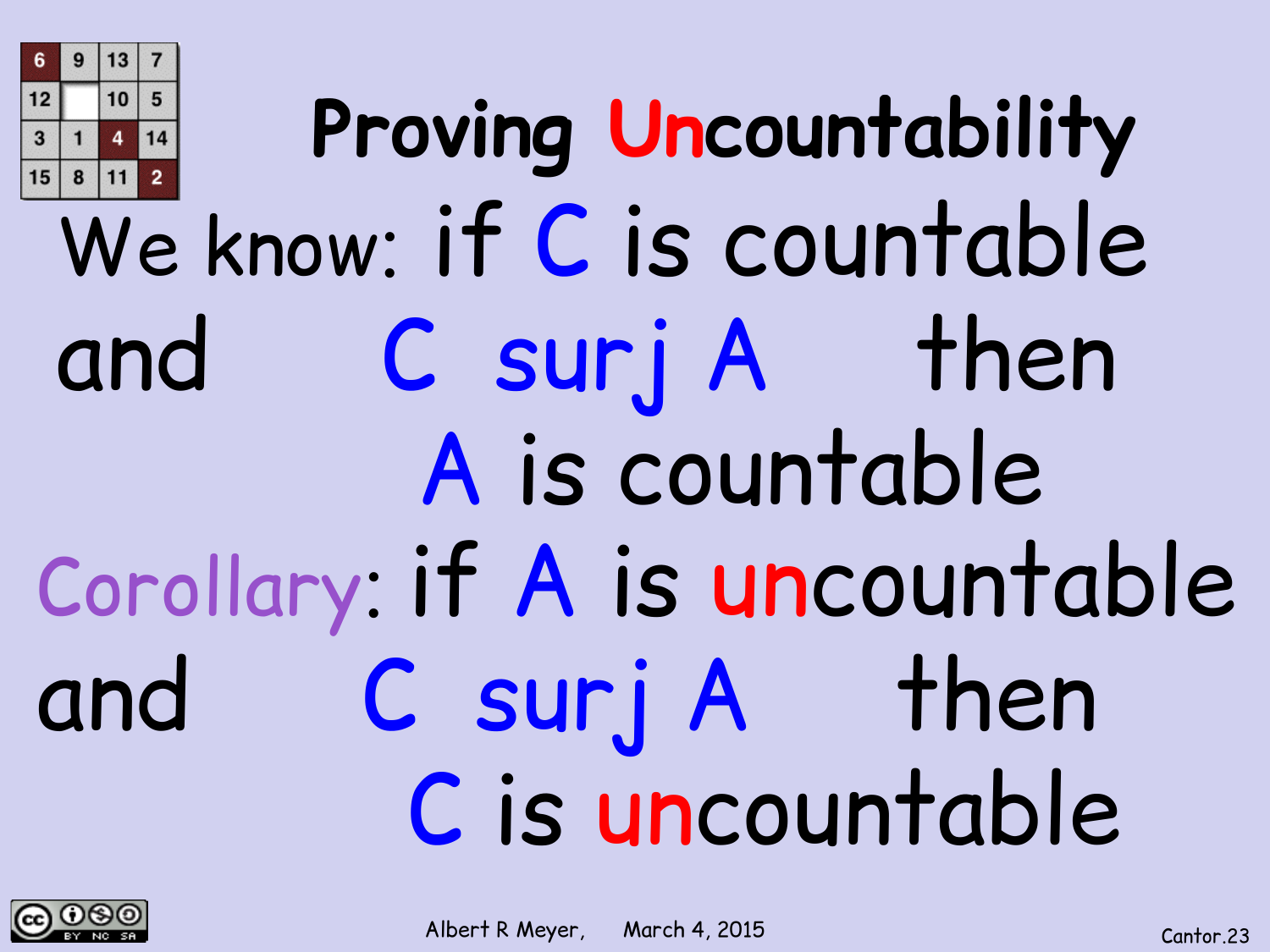

# Proving Uncountability
We know: if C is countable
and      C  surj A     then
         A is countable
Corollary: if A is uncountable
and      C  surj A     then
         C is uncountable